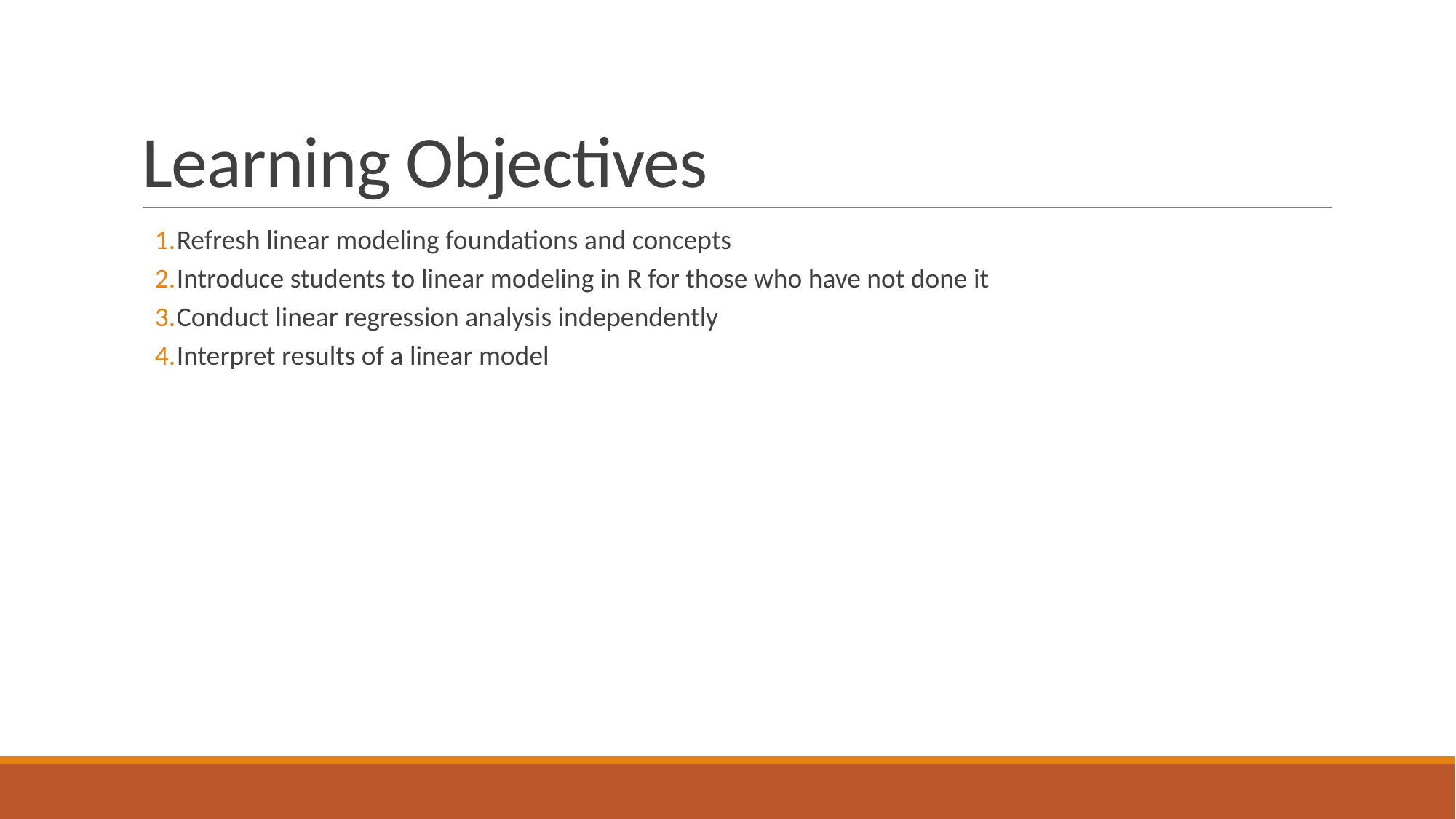

# Learning Objectives
Refresh linear modeling foundations and concepts
Introduce students to linear modeling in R for those who have not done it
Conduct linear regression analysis independently
Interpret results of a linear model